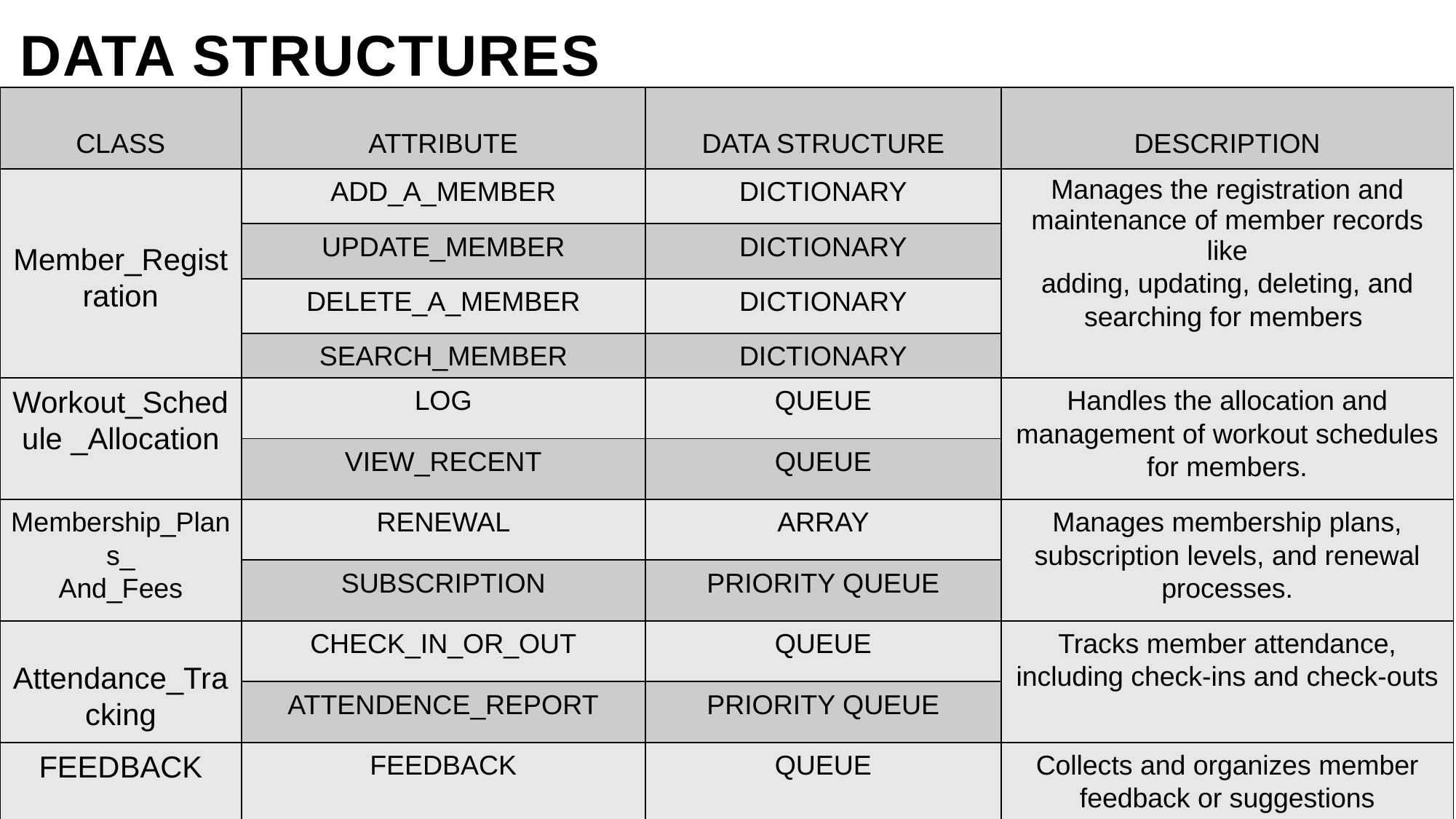

# DATA STRUCTURES
| CLASS | ATTRIBUTE | DATA STRUCTURE | DESCRIPTION |
| --- | --- | --- | --- |
| Member\_Registration | ADD\_A\_MEMBER | DICTIONARY | Manages the registration and maintenance of member records like adding, updating, deleting, and searching for members |
|  | UPDATE\_MEMBER | DICTIONARY |  |
|  | DELETE\_A\_MEMBER | DICTIONARY |  |
|  | SEARCH\_MEMBER | DICTIONARY |  |
| Workout\_Schedule \_Allocation | LOG | QUEUE | Handles the allocation and management of workout schedules for members. |
|  | VIEW\_RECENT | QUEUE |  |
| Membership\_Plans\_ And\_Fees | RENEWAL | ARRAY | Manages membership plans, subscription levels, and renewal processes. |
|  | SUBSCRIPTION | PRIORITY QUEUE |  |
| Attendance\_Tracking | CHECK\_IN\_OR\_OUT | QUEUE | Tracks member attendance, including check-ins and check-outs |
|  | ATTENDENCE\_REPORT | PRIORITY QUEUE |  |
| FEEDBACK | FEEDBACK | QUEUE | Collects and organizes member feedback or suggestions |